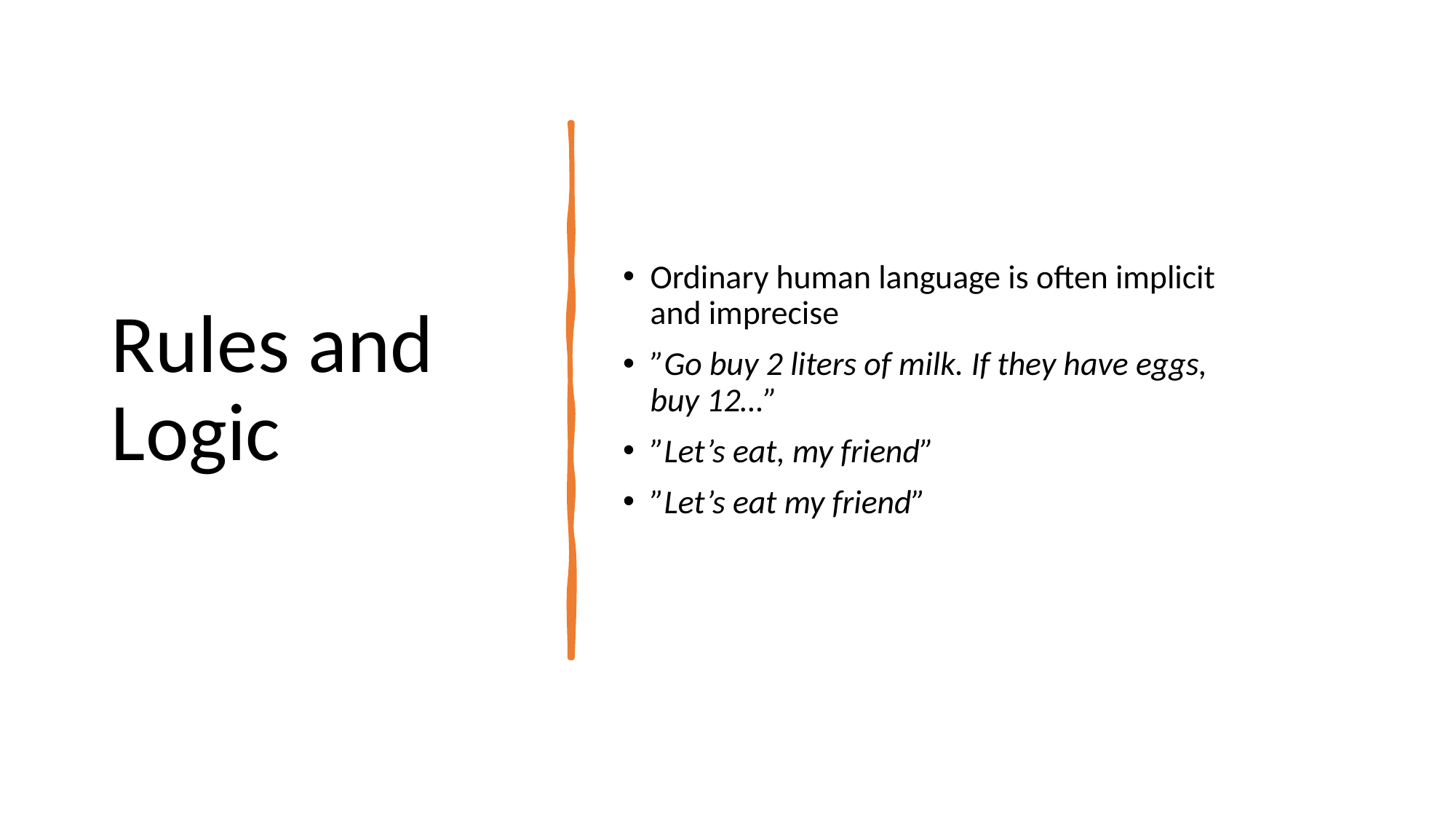

# Rules and Logic
Ordinary human language is often implicit and imprecise
”Go buy 2 liters of milk. If they have eggs, buy 12…”
”Let’s eat, my friend”
”Let’s eat my friend”